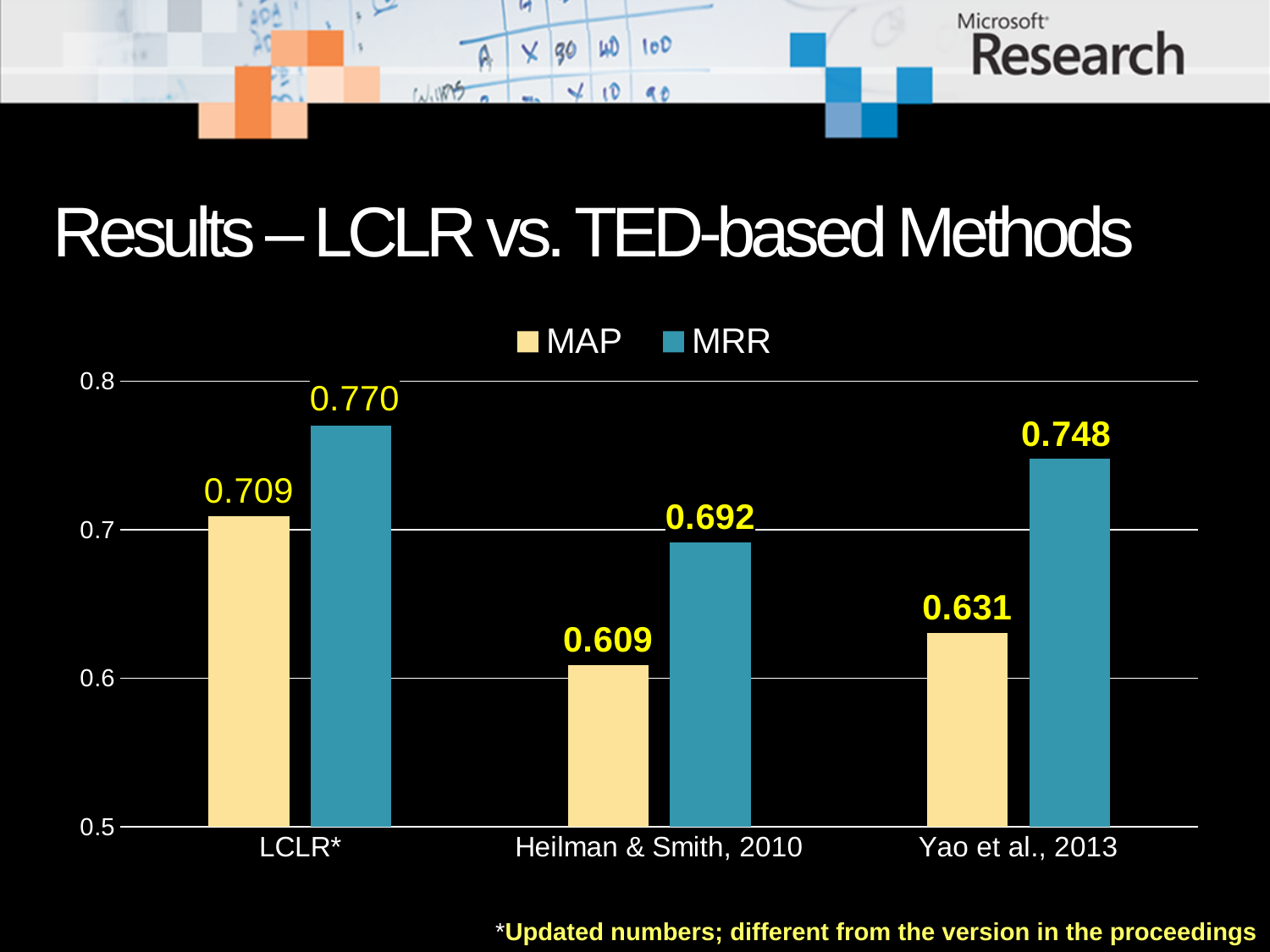

# Results – LCLR vs. TED-based Methods

### Chart

| Category | MAP | MRR |
|---|---|---|
| LCLR* | 0.7092 | 0.77 |
| Heilman & Smith, 2010 | 0.6091 | 0.6917 |
| Yao et al., 2013 | 0.6307 | 0.7477 |
*Updated numbers; different from the version in the proceedings